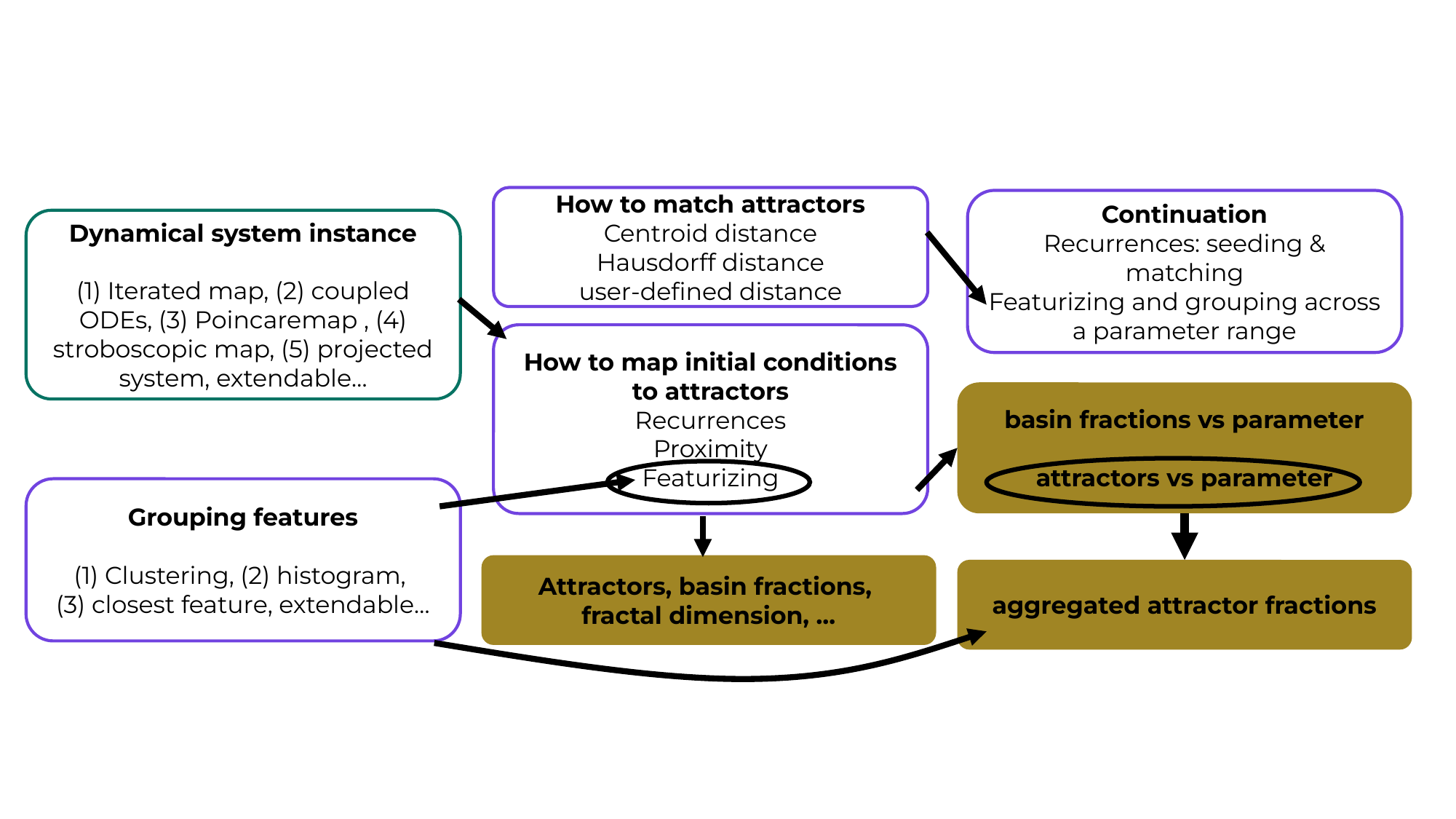

How to match attractors
Centroid distance
Hausdorff distance
user-defined distance
Continuation
Recurrences: seeding & matching
Featurizing and grouping across a parameter range
Dynamical system instance

(1) Iterated map, (2) coupled ODEs, (3) Poincaremap , (4) stroboscopic map, (5) projected system, extendable…
How to map initial conditions to attractors
Recurrences
Proximity
Featurizing
basin fractions vs parameter

attractors vs parameter

Grouping features

(1) Clustering, (2) histogram,
(3) closest feature, extendable…
Attractors, basin fractions,
fractal dimension, …
aggregated attractor fractions